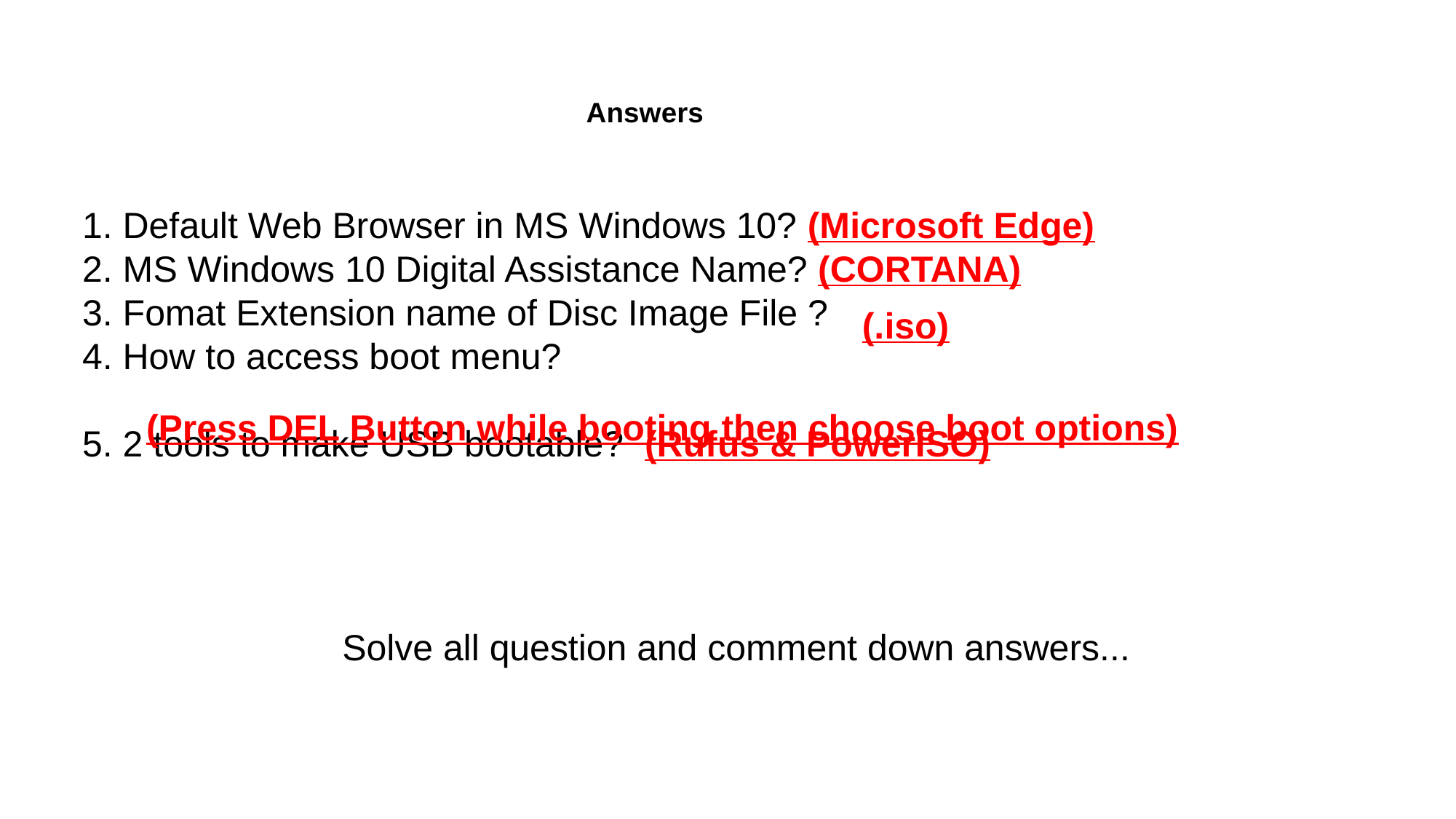

Answers
1. Default Web Browser in MS Windows 10? (Microsoft Edge)
2. MS Windows 10 Digital Assistance Name? (CORTANA)
3. Fomat Extension name of Disc Image File ?
4. How to access boot menu?

5. 2 tools to make USB bootable?  (Rufus & PowerISO)
(.iso)
(Press DEL Button while booting then choose boot options)
Solve all question and comment down answers...